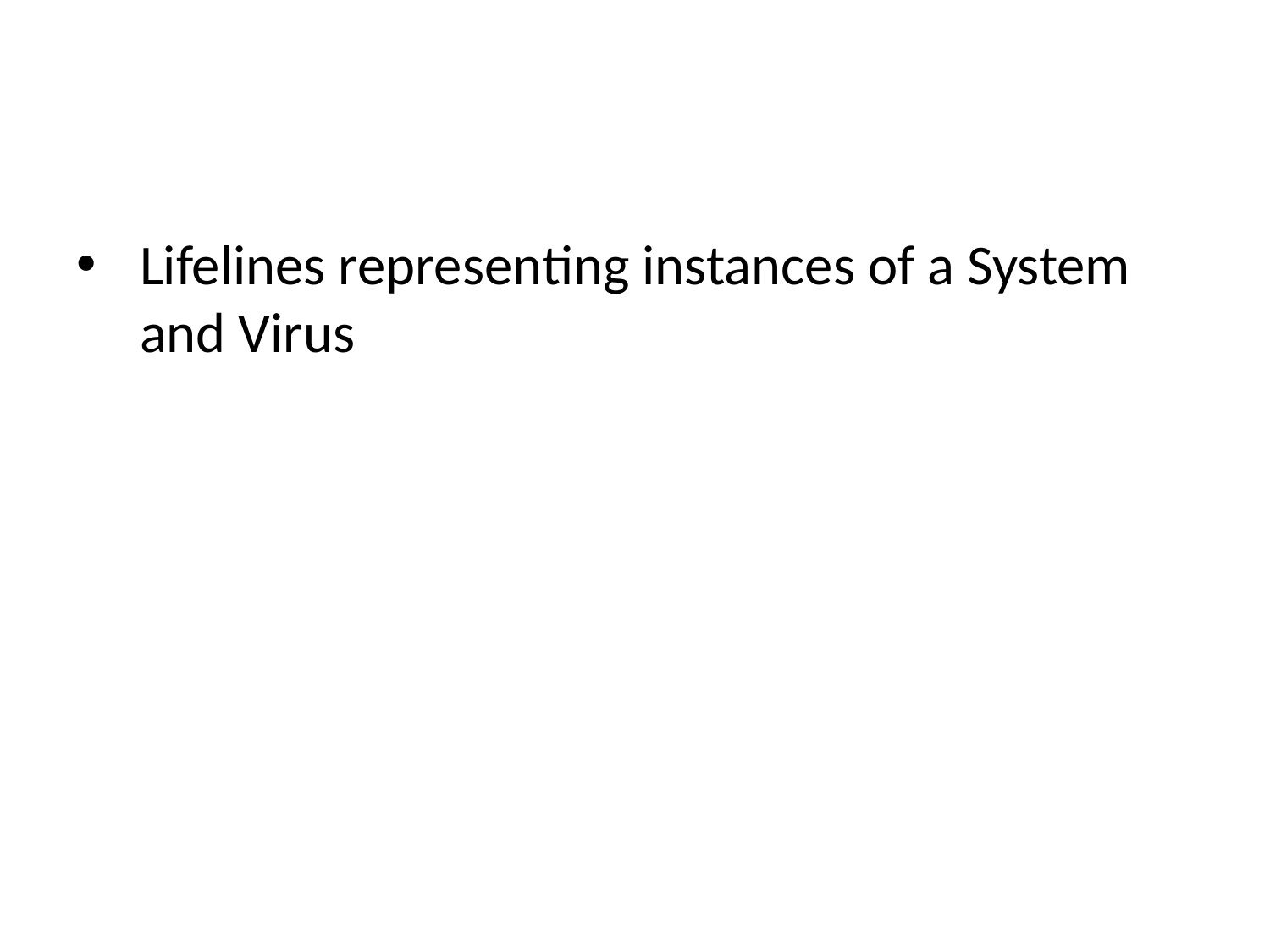

Lifelines representing instances of a System and Virus